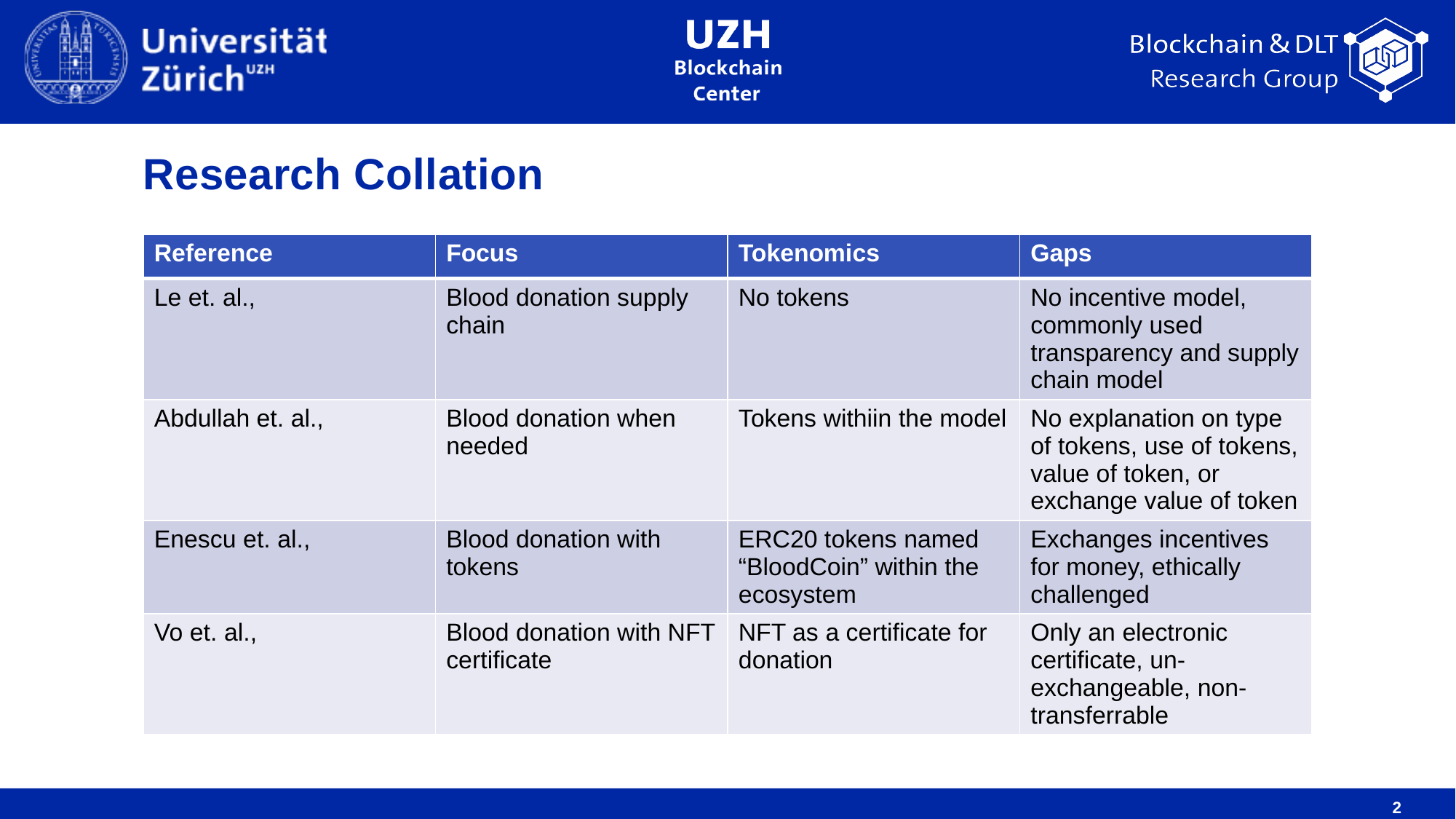

# Research Collation
| Reference | Focus | Tokenomics | Gaps |
| --- | --- | --- | --- |
| Le et. al., | Blood donation supply chain | No tokens | No incentive model, commonly used transparency and supply chain model |
| Abdullah et. al., | Blood donation when needed | Tokens withiin the model | No explanation on type of tokens, use of tokens, value of token, or exchange value of token |
| Enescu et. al., | Blood donation with tokens | ERC20 tokens named “BloodCoin” within the ecosystem | Exchanges incentives for money, ethically challenged |
| Vo et. al., | Blood donation with NFT certificate | NFT as a certificate for donation | Only an electronic certificate, un-exchangeable, non-transferrable |
2